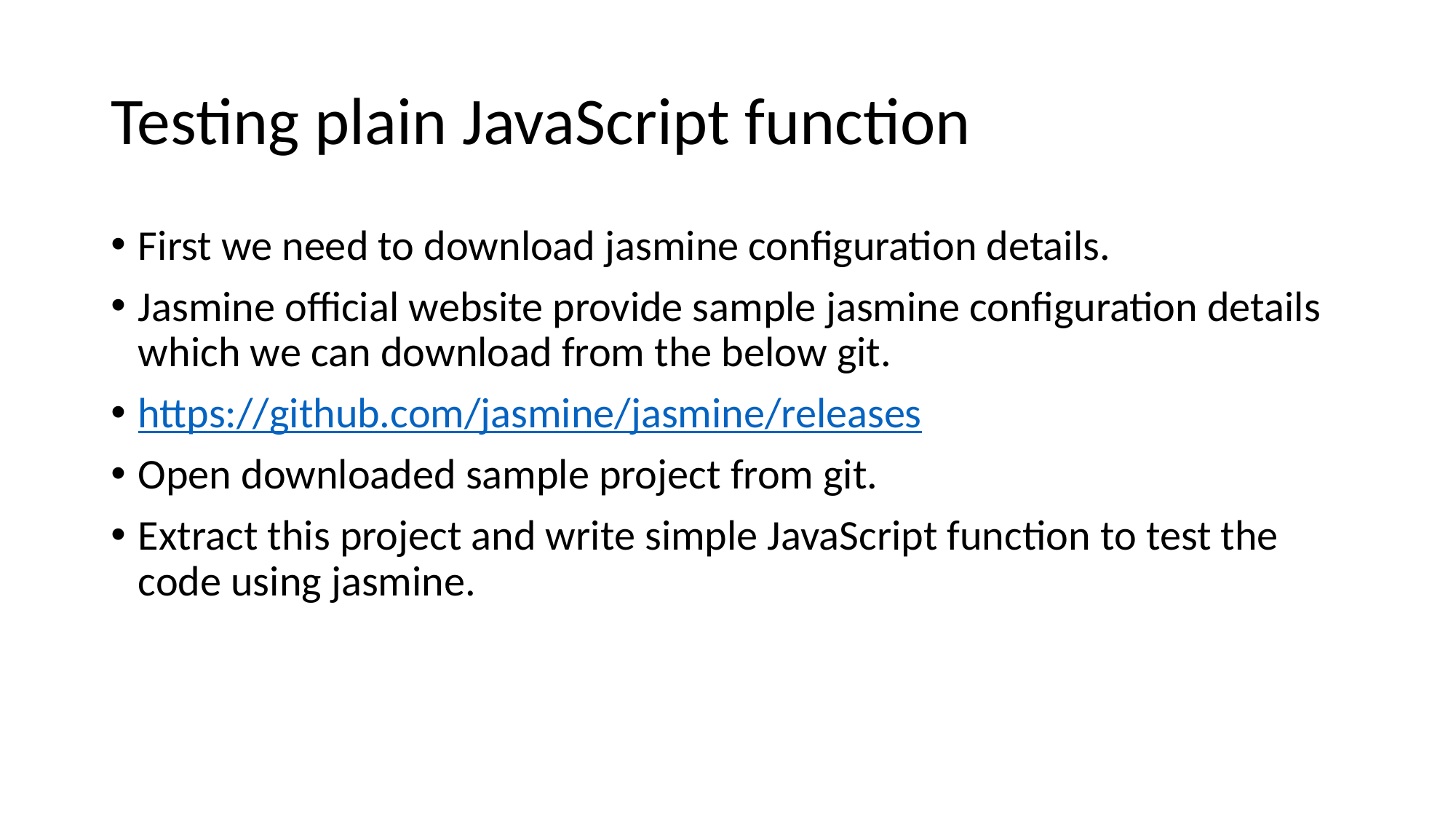

# Testing plain JavaScript function
First we need to download jasmine configuration details.
Jasmine official website provide sample jasmine configuration details which we can download from the below git.
https://github.com/jasmine/jasmine/releases
Open downloaded sample project from git.
Extract this project and write simple JavaScript function to test the code using jasmine.